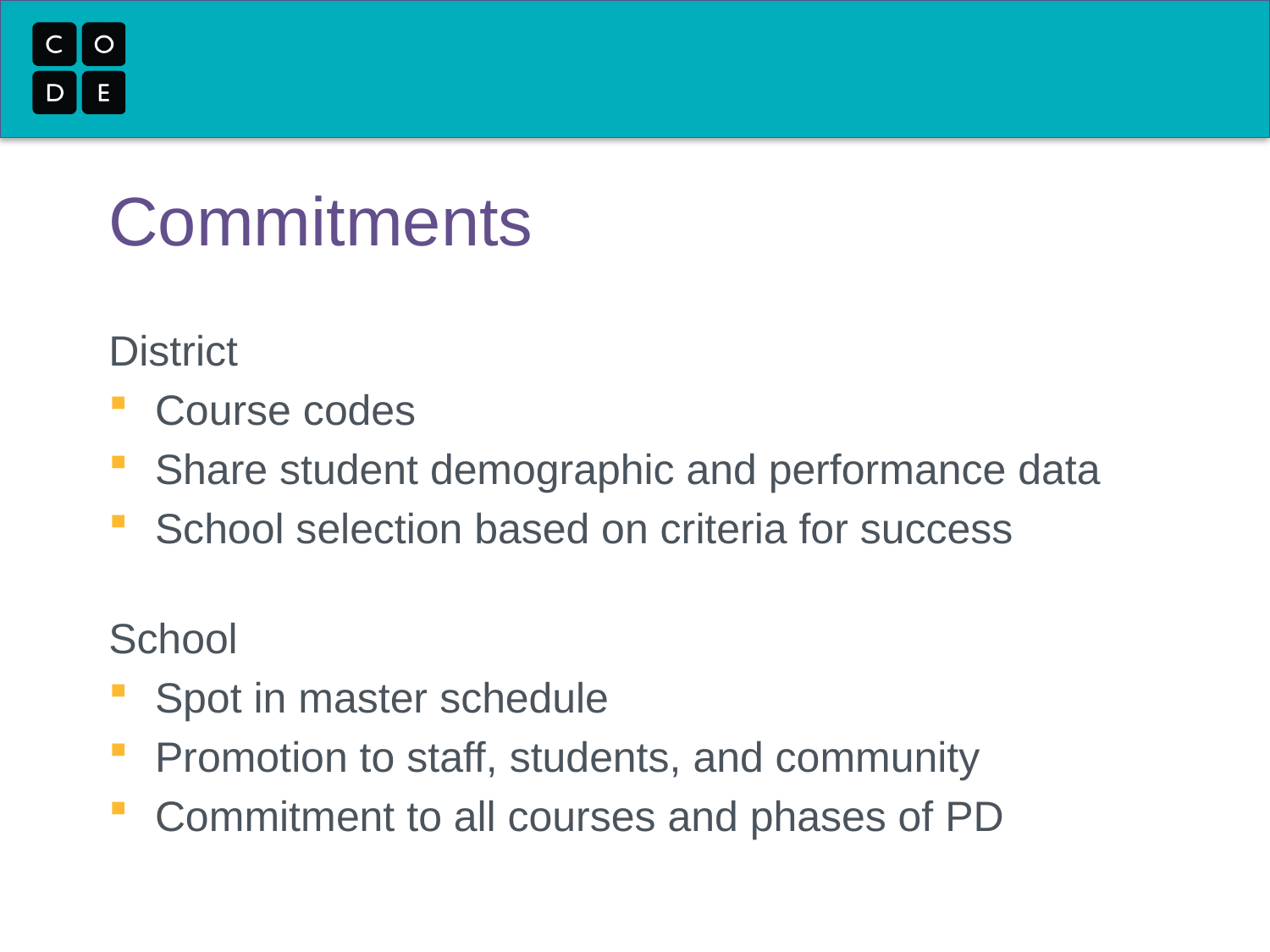

# Commitments
District
Course codes
Share student demographic and performance data
School selection based on criteria for success
School
Spot in master schedule
Promotion to staff, students, and community
Commitment to all courses and phases of PD